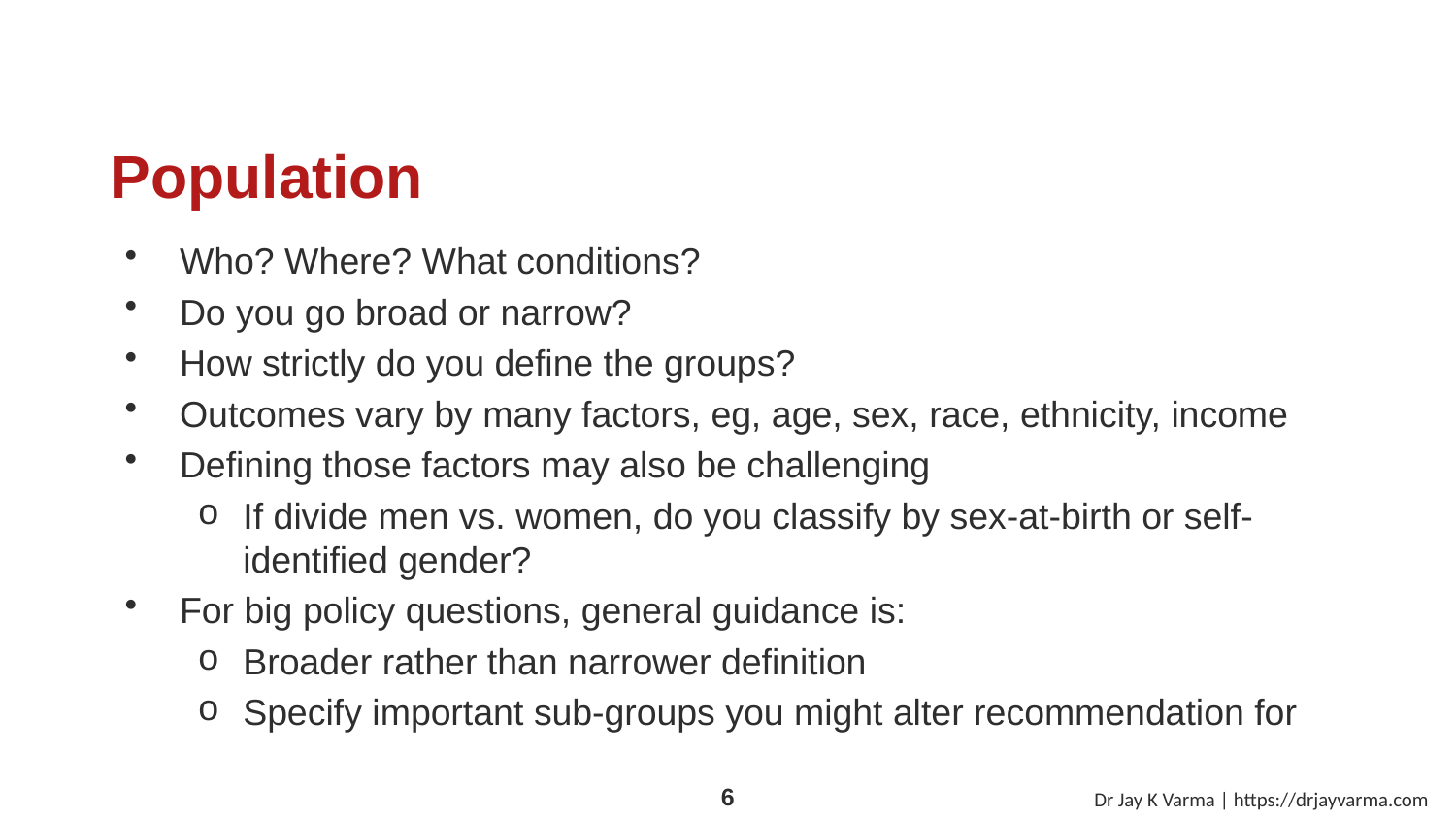

# Population
Who? Where? What conditions?
Do you go broad or narrow?
How strictly do you define the groups?
Outcomes vary by many factors, eg, age, sex, race, ethnicity, income
Defining those factors may also be challenging
If divide men vs. women, do you classify by sex-at-birth or self-identified gender?
For big policy questions, general guidance is:
Broader rather than narrower definition
Specify important sub-groups you might alter recommendation for
Dr Jay K Varma | https://drjayvarma.com